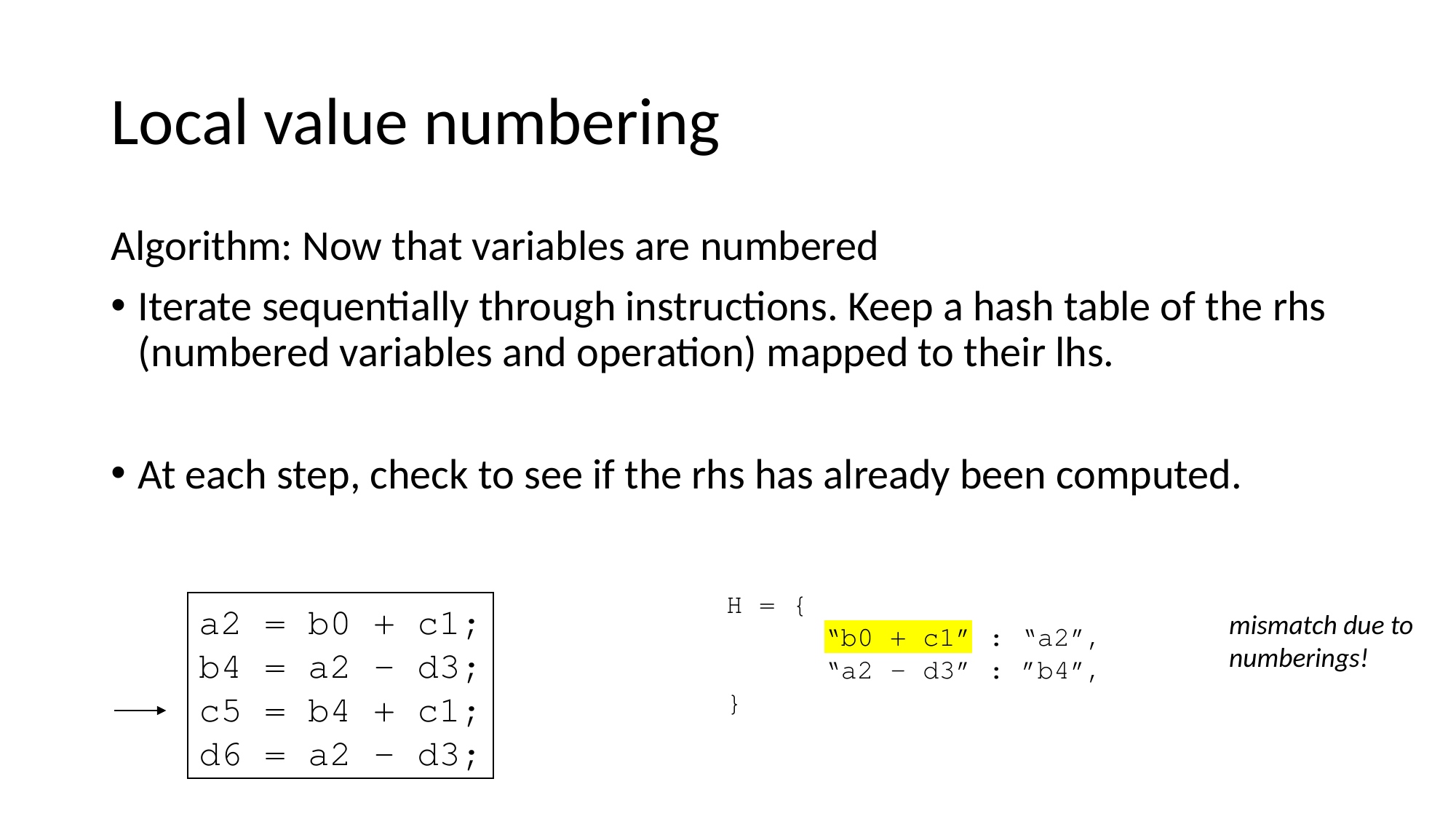

# Local value numbering
Algorithm: Now that variables are numbered
Iterate sequentially through instructions. Keep a hash table of the rhs (numbered variables and operation) mapped to their lhs.

At each step, check to see if the rhs has already been computed.
H = {
      “b0 + c1” : “a2”,
      “a2 - d3” : ”b4”,
}
a2 = b0 + c1;
b4 = a2 - d3;
c5 = b4 + c1;
d6 = a2 - d3;
mismatch due to
numberings!